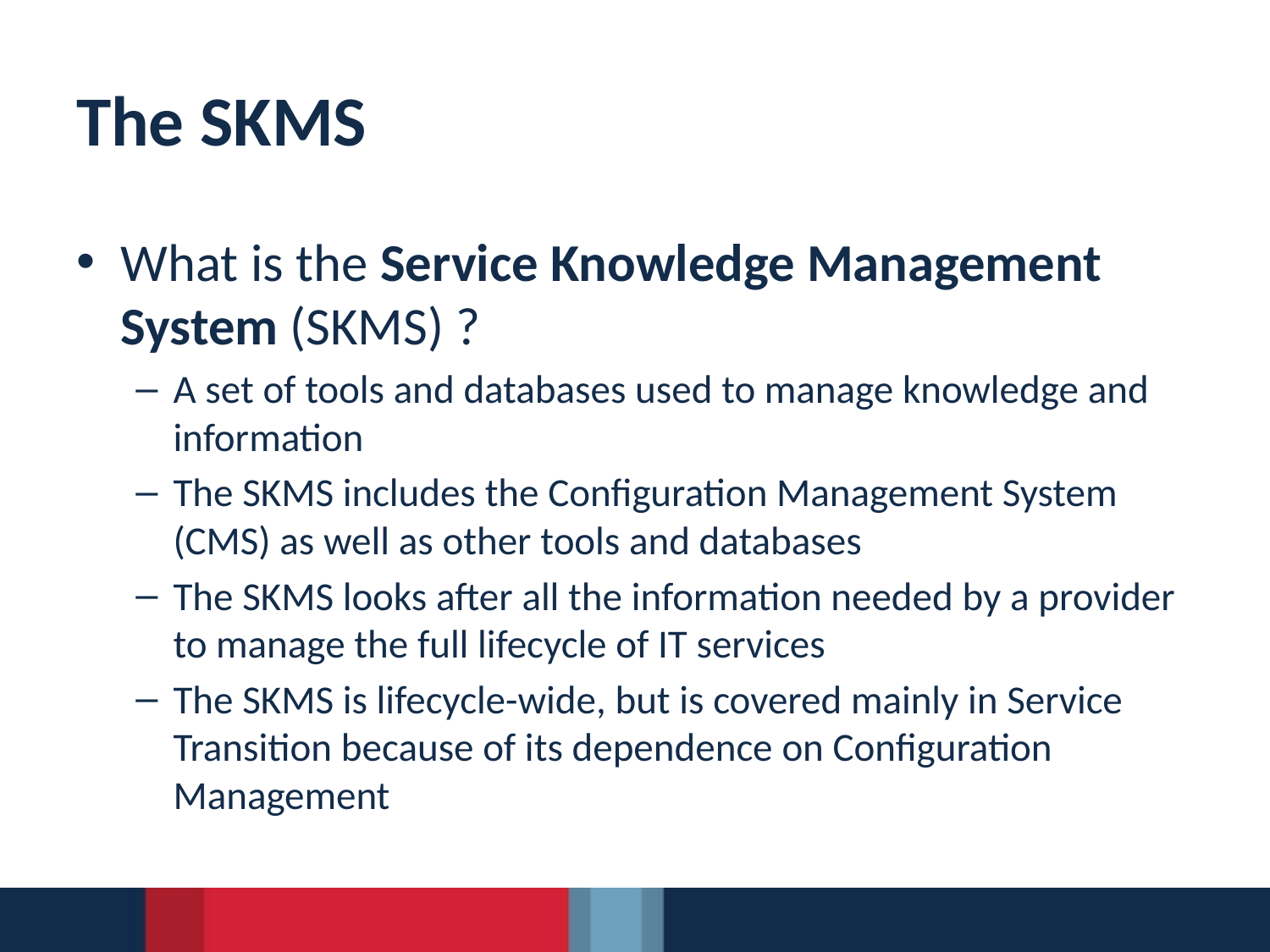

# The SKMS
What is the Service Knowledge Management System (SKMS) ?
A set of tools and databases used to manage knowledge and information
The SKMS includes the Configuration Management System (CMS) as well as other tools and databases
The SKMS looks after all the information needed by a provider to manage the full lifecycle of IT services
The SKMS is lifecycle-wide, but is covered mainly in Service Transition because of its dependence on Configuration Management